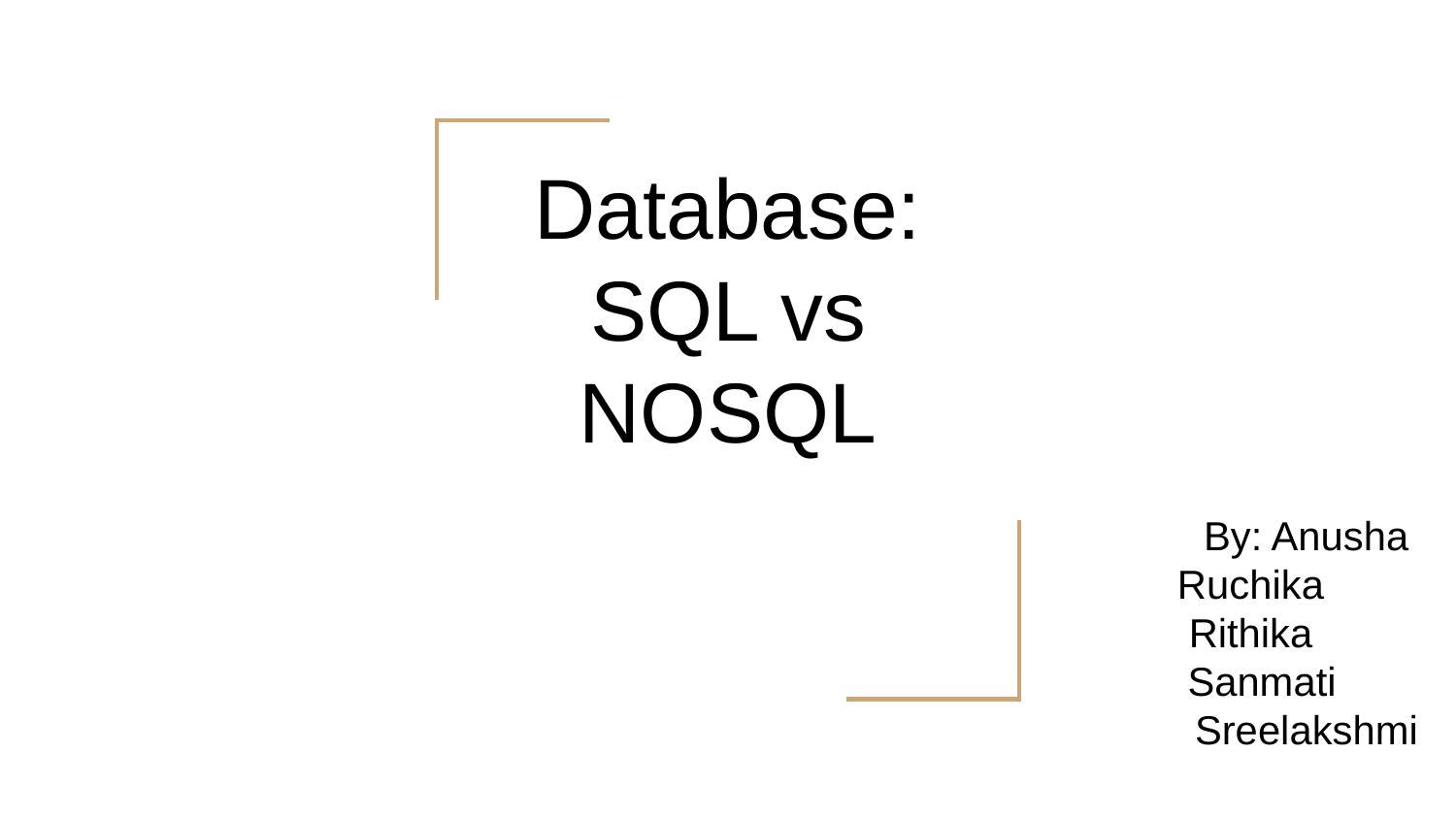

# Database: SQL vs NOSQL
             By: Anusha
Ruchika
Rithika
  Sanmati
          Sreelakshmi